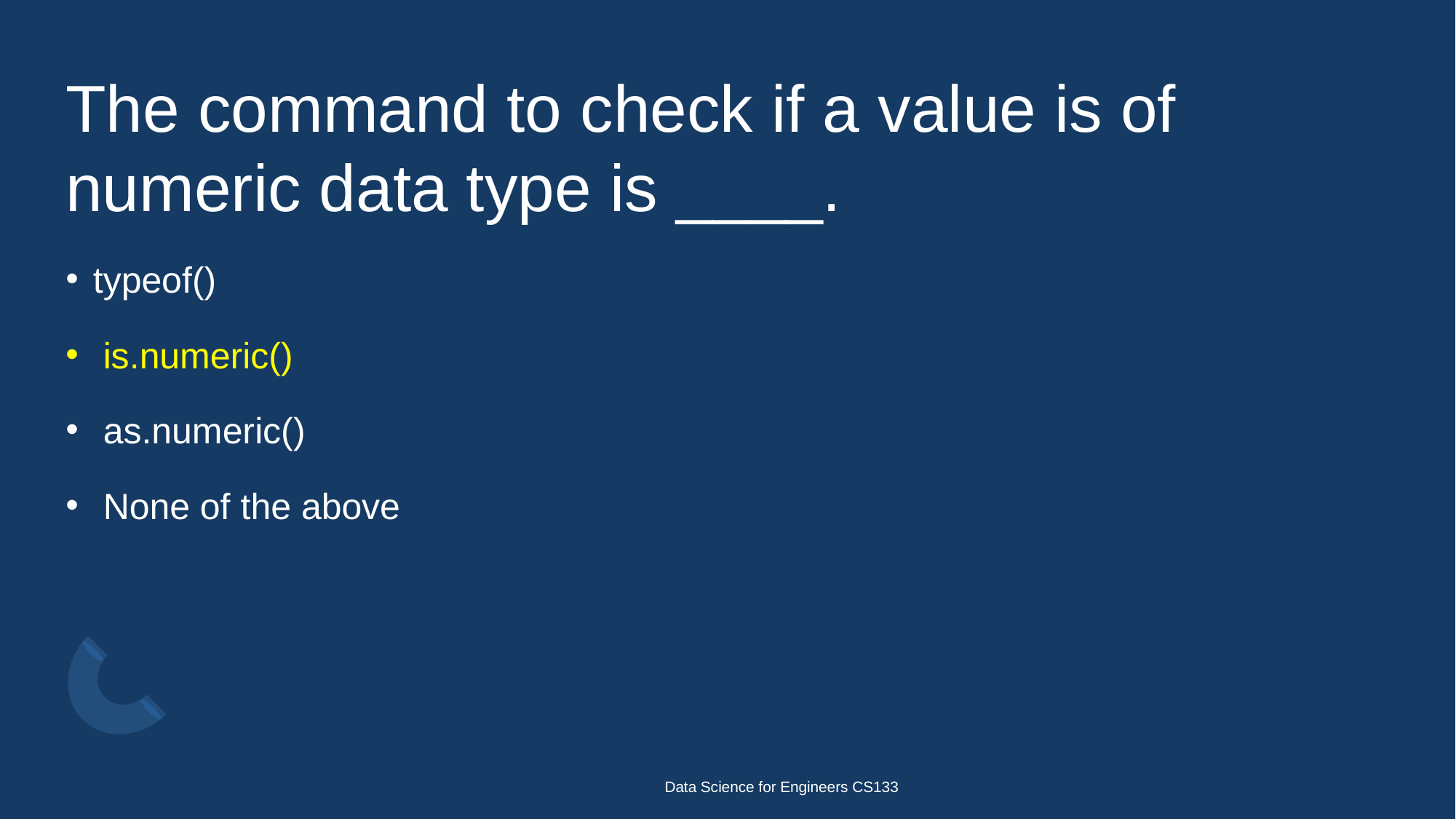

# The command to check if a value is of numeric data type is ____.
typeof()
 is.numeric()
 as.numeric()
 None of the above
Data Science for Engineers CS133